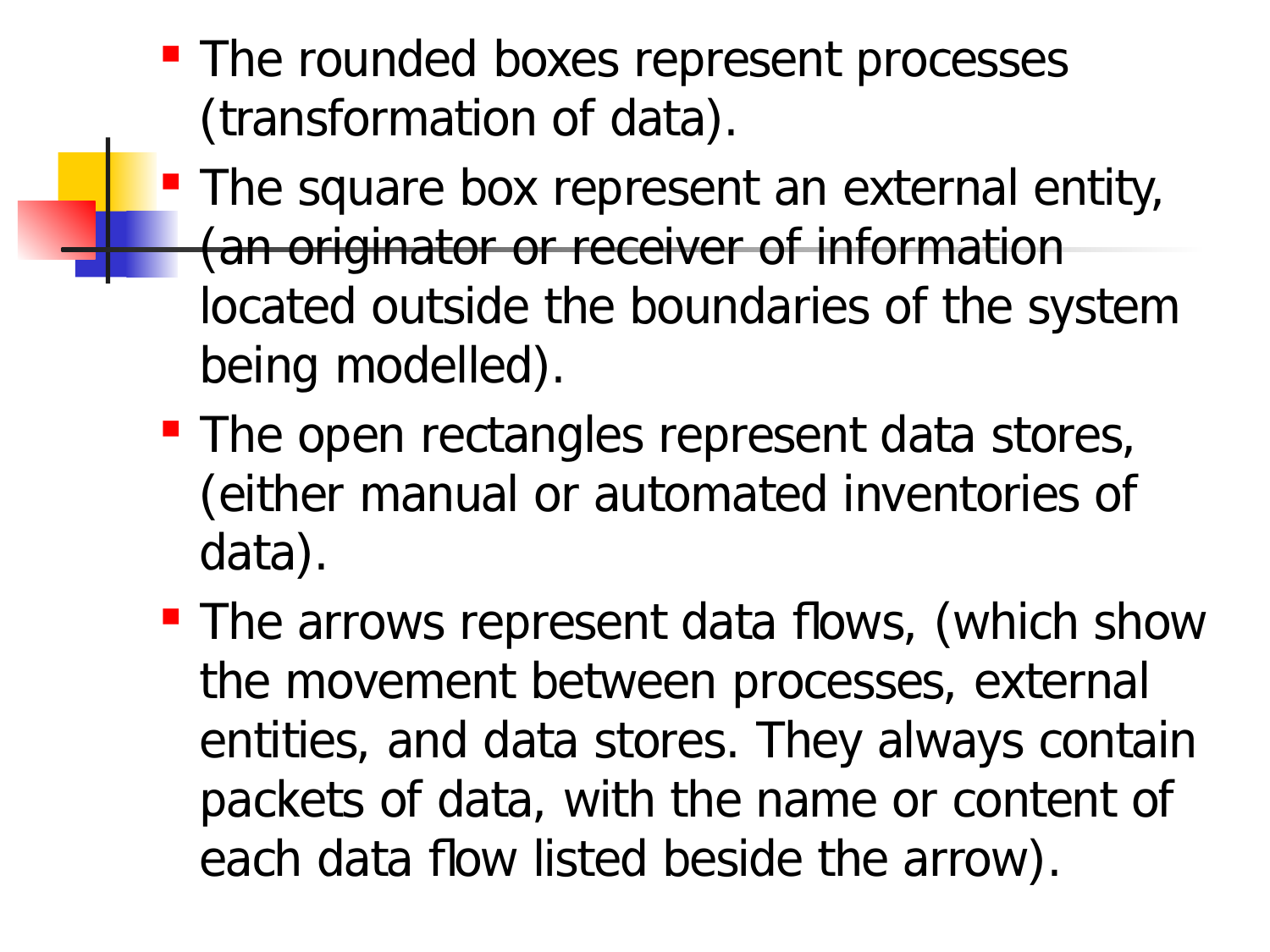

#
The rounded boxes represent processes (transformation of data).
The square box represent an external entity, (an originator or receiver of information located outside the boundaries of the system being modelled).
The open rectangles represent data stores, (either manual or automated inventories of data).
The arrows represent data flows, (which show the movement between processes, external entities, and data stores. They always contain packets of data, with the name or content of each data flow listed beside the arrow).